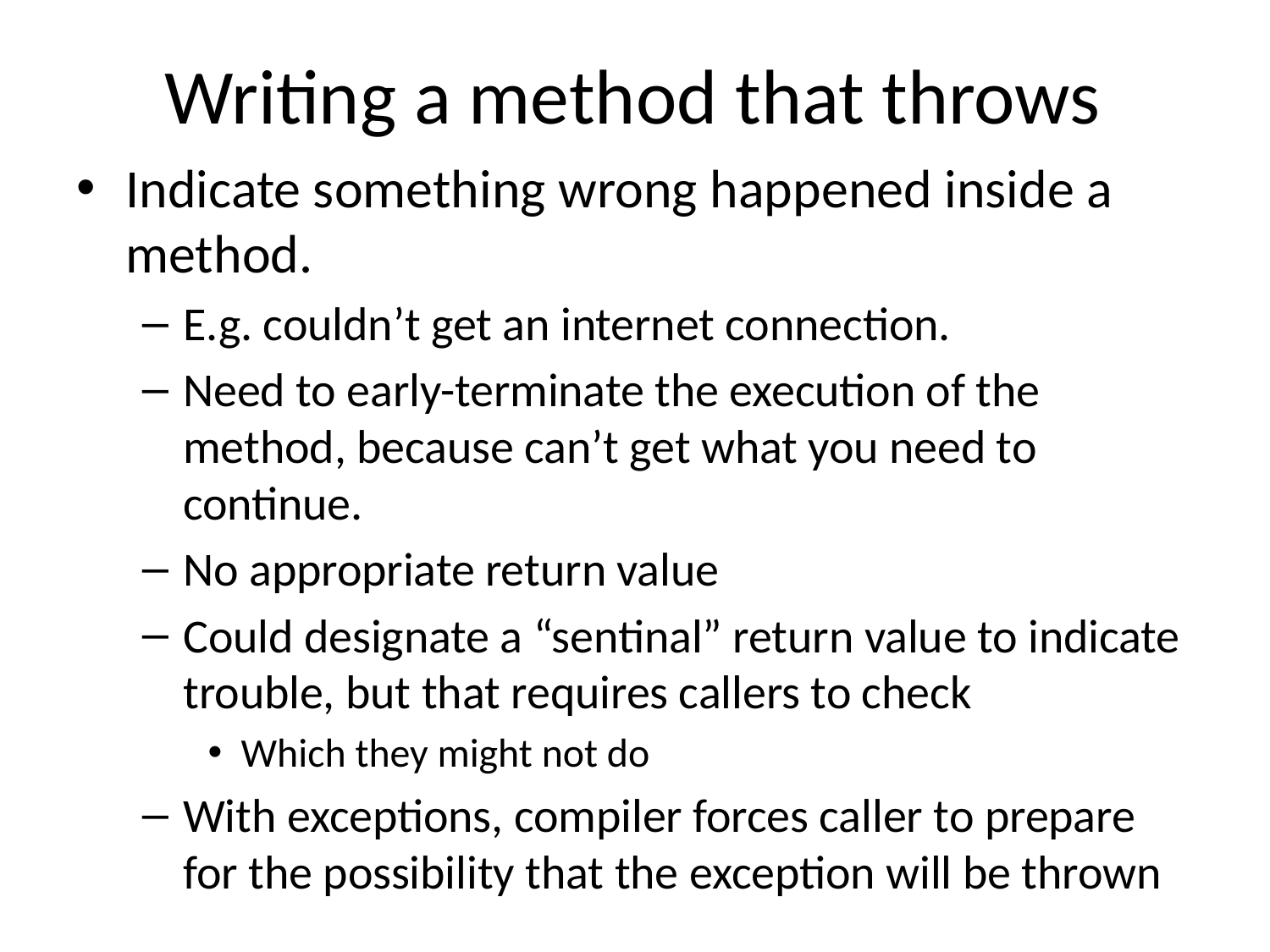

# Writing a method that throws
Indicate something wrong happened inside a method.
E.g. couldn’t get an internet connection.
Need to early-terminate the execution of the method, because can’t get what you need to continue.
No appropriate return value
Could designate a “sentinal” return value to indicate trouble, but that requires callers to check
Which they might not do
With exceptions, compiler forces caller to prepare for the possibility that the exception will be thrown